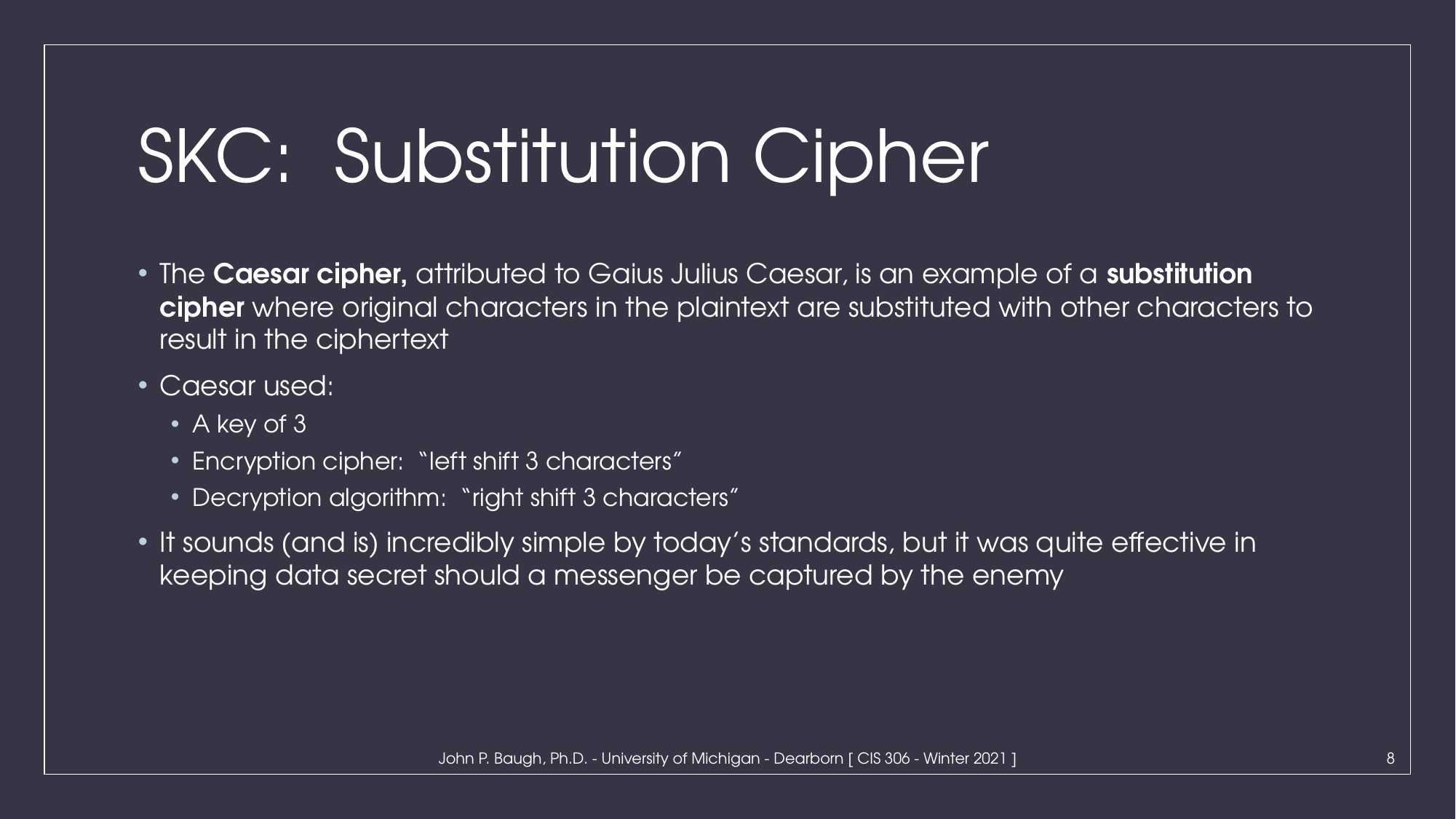

# SKC:  Substitution Cipher
The Caesar cipher, attributed to Gaius Julius Caesar, is an example of a substitution cipher where original characters in the plaintext are substituted with other characters to result in the ciphertext
Caesar used:
A key of 3
Encryption cipher:  “left shift 3 characters”
Decryption algorithm:  “right shift 3 characters”
It sounds (and is) incredibly simple by today’s standards, but it was quite effective in keeping data secret should a messenger be captured by the enemy
John P. Baugh, Ph.D. - University of Michigan - Dearborn [ CIS 306 - Winter 2021 ]
8